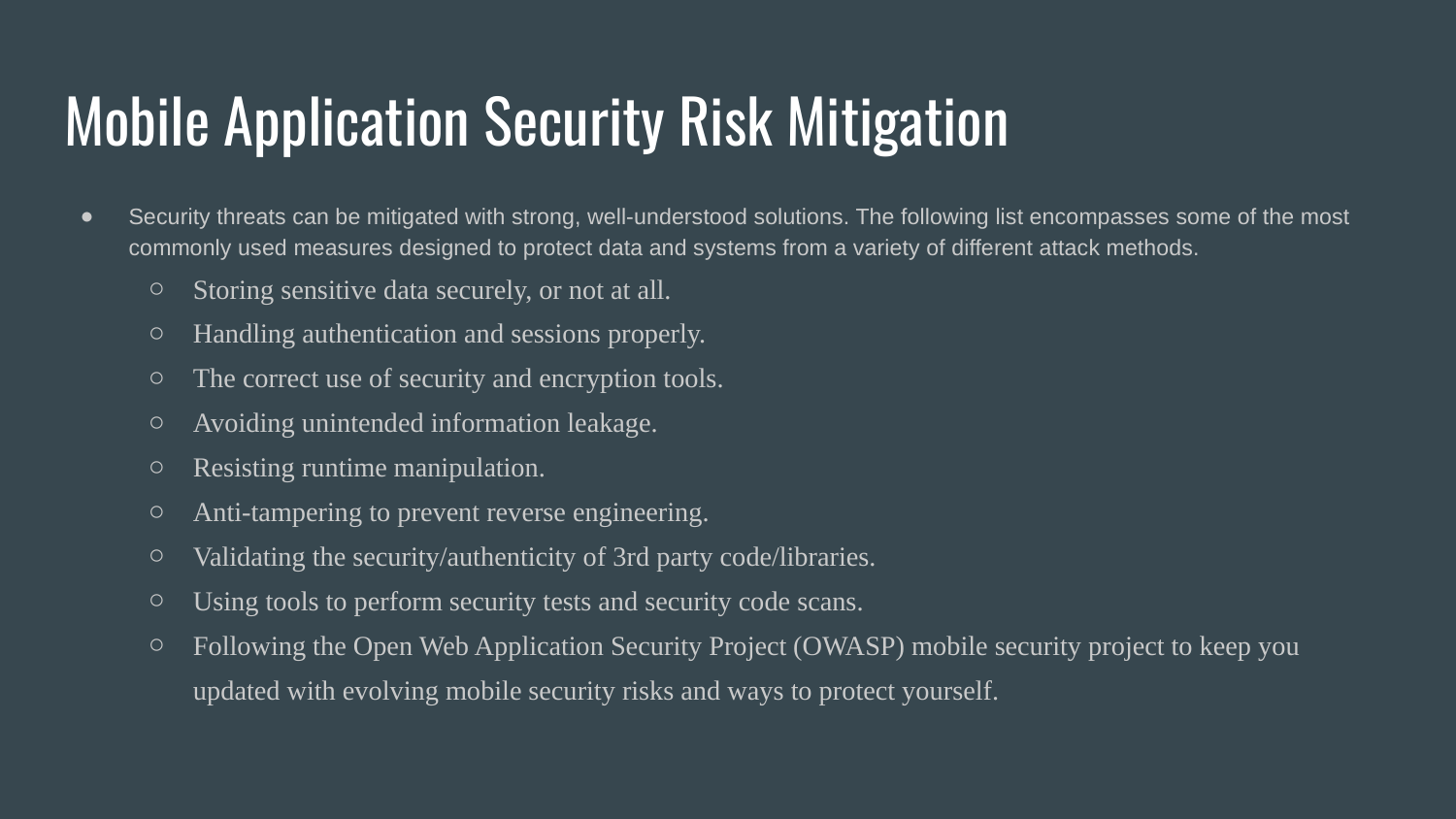

# Mobile Application Security Risk Mitigation
Security threats can be mitigated with strong, well-understood solutions. The following list encompasses some of the most commonly used measures designed to protect data and systems from a variety of different attack methods.
Storing sensitive data securely, or not at all.
Handling authentication and sessions properly.
The correct use of security and encryption tools.
Avoiding unintended information leakage.
Resisting runtime manipulation.
Anti-tampering to prevent reverse engineering.
Validating the security/authenticity of 3rd party code/libraries.
Using tools to perform security tests and security code scans.
Following the Open Web Application Security Project (OWASP) mobile security project to keep you updated with evolving mobile security risks and ways to protect yourself.